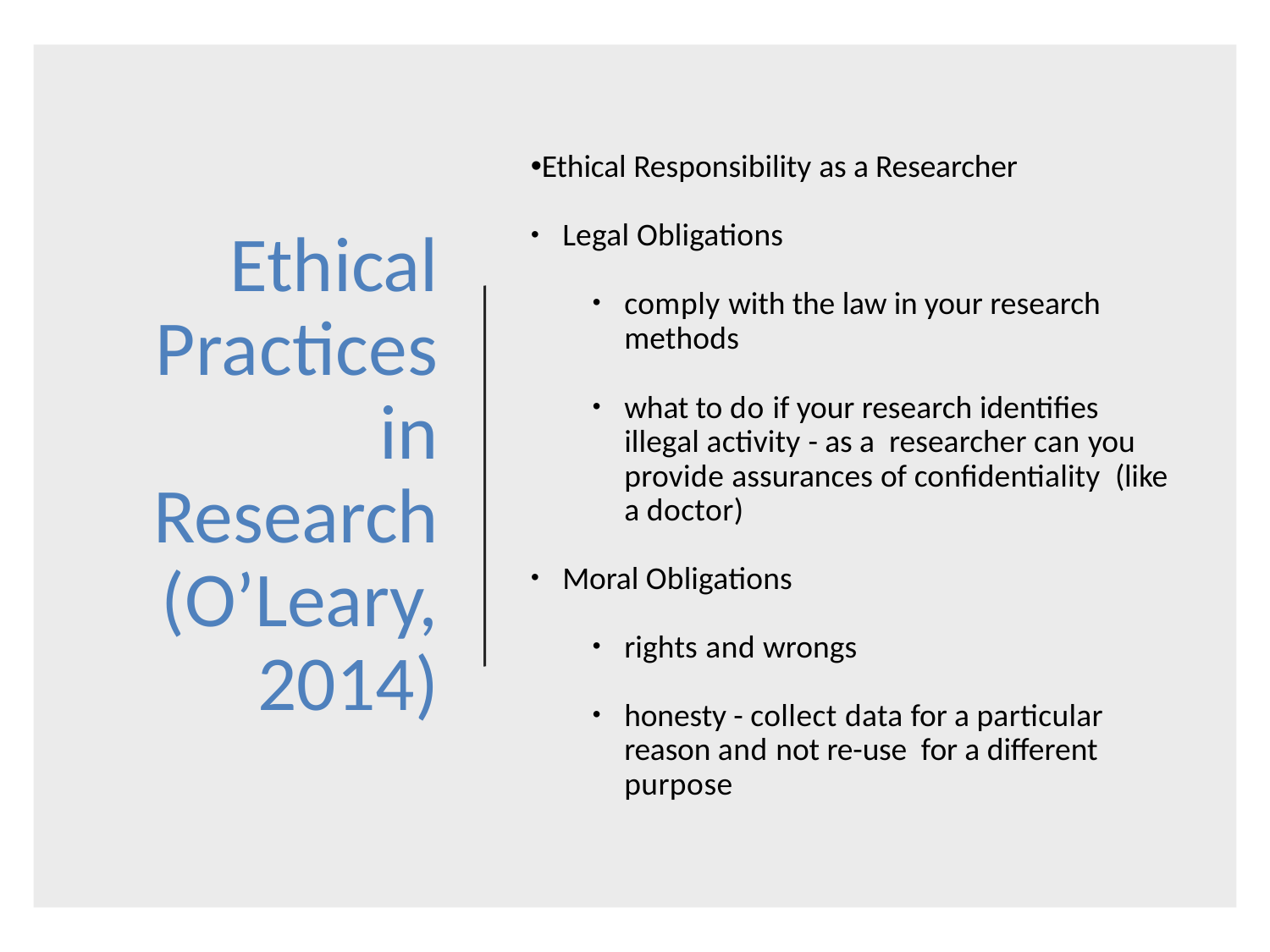

Ethical Practices in Research (O’Leary, 2014)
Ethical Responsibility as a Researcher

Legal Obligations

comply with the law in your research methods

what to do if your research identifies illegal activity - as a  researcher can you provide assurances of confidentiality  (like a doctor)

Moral Obligations

rights and wrongs

honesty - collect data for a particular reason and not re-use  for a different purpose